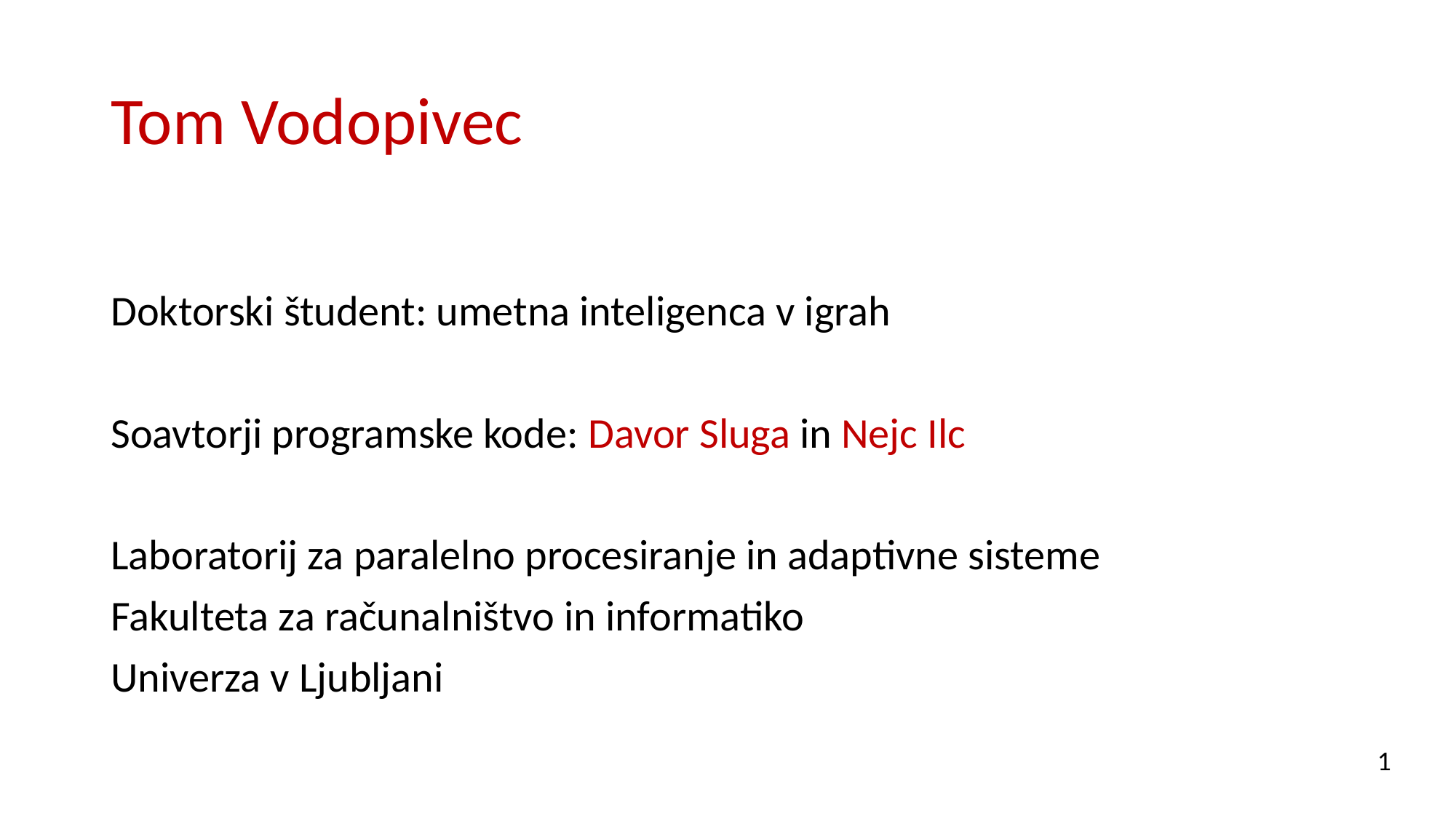

# Tom Vodopivec

Doktorski študent: umetna inteligenca v igrah

Soavtorji programske kode: Davor Sluga in Nejc Ilc

Laboratorij za paralelno procesiranje in adaptivne sisteme
Fakulteta za računalništvo in informatiko
Univerza v Ljubljani

1